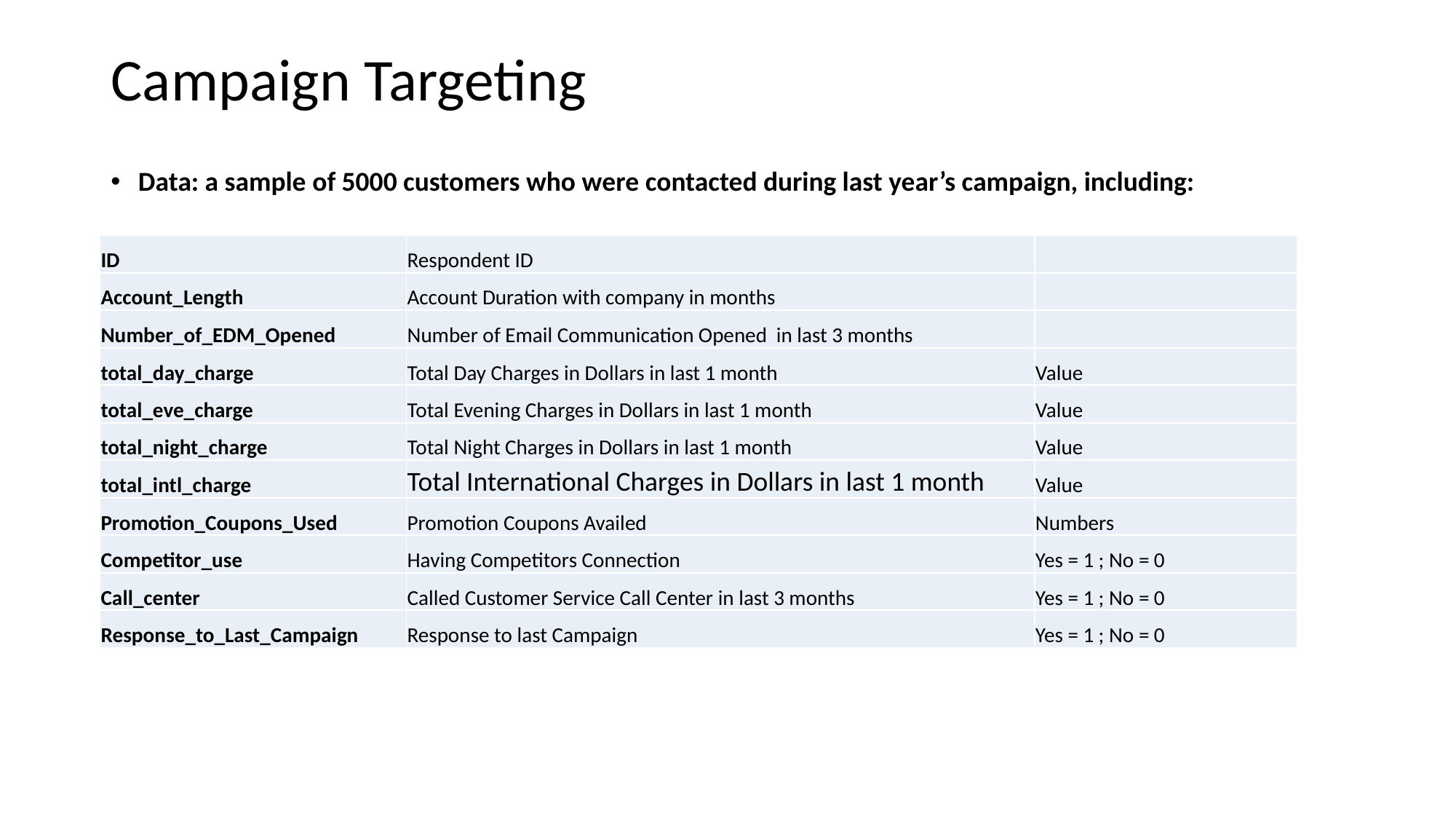

# Campaign Targeting
Data: a sample of 5000 customers who were contacted during last year’s campaign, including:

| ID | Respondent ID |  |
| --- | --- | --- |
| Account\_Length | Account Duration with company in months |  |
| Number\_of\_EDM\_Opened | Number of Email Communication Opened in last 3 months |  |
| total\_day\_charge | Total Day Charges in Dollars in last 1 month | Value |
| total\_eve\_charge | Total Evening Charges in Dollars in last 1 month | Value |
| total\_night\_charge | Total Night Charges in Dollars in last 1 month | Value |
| total\_intl\_charge | Total International Charges in Dollars in last 1 month | Value |
| Promotion\_Coupons\_Used | Promotion Coupons Availed | Numbers |
| Competitor\_use | Having Competitors Connection | Yes = 1 ; No = 0 |
| Call\_center | Called Customer Service Call Center in last 3 months | Yes = 1 ; No = 0 |
| Response\_to\_Last\_Campaign | Response to last Campaign | Yes = 1 ; No = 0 |